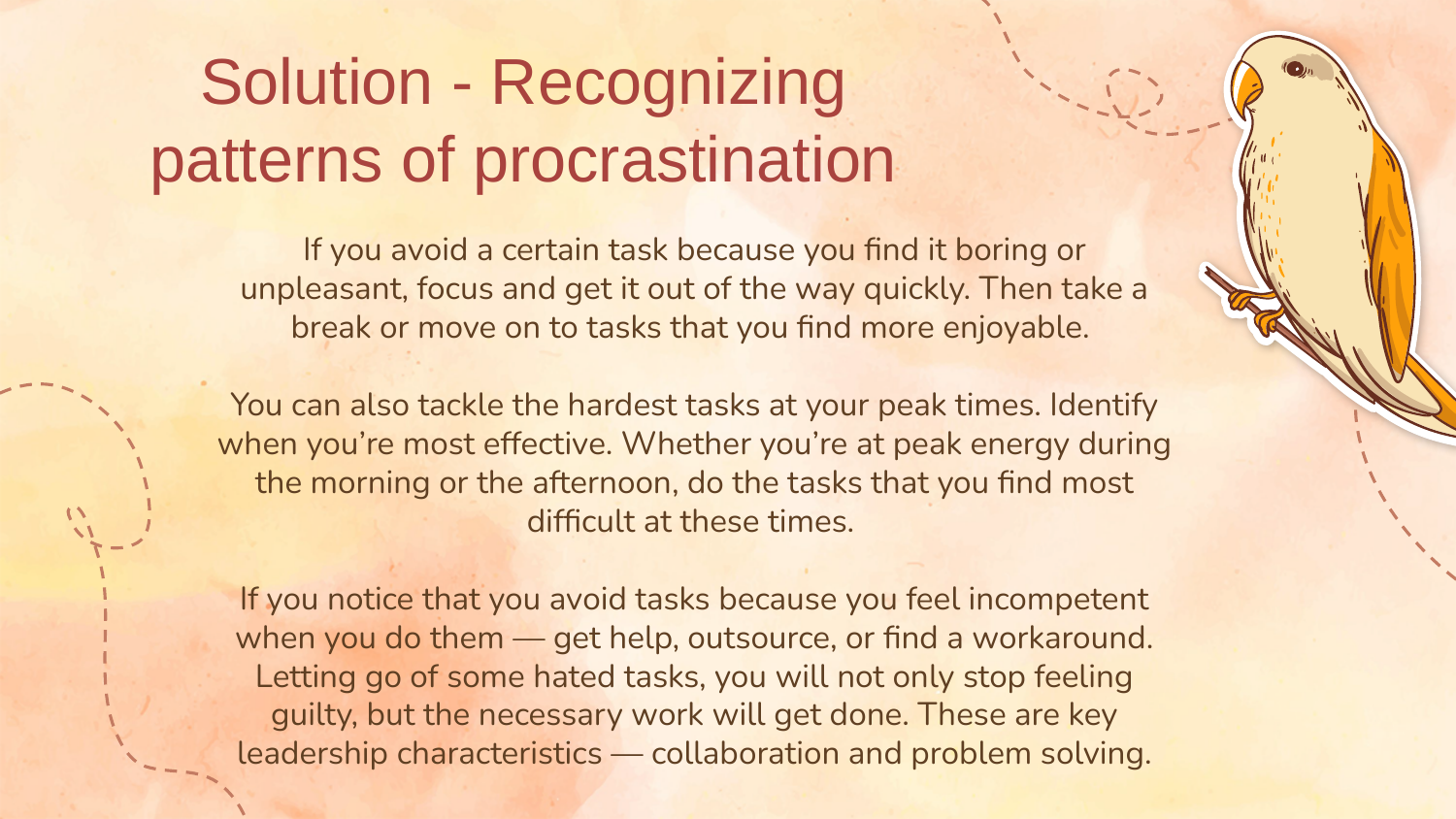

Solution - Recognizing patterns of procrastination
If you avoid a certain task because you find it boring or unpleasant, focus and get it out of the way quickly. Then take a break or move on to tasks that you find more enjoyable.

You can also tackle the hardest tasks at your peak times. Identify when you’re most effective. Whether you’re at peak energy during the morning or the afternoon, do the tasks that you find most difficult at these times.

If you notice that you avoid tasks because you feel incompetent when you do them — get help, outsource, or find a workaround. Letting go of some hated tasks, you will not only stop feeling guilty, but the necessary work will get done. These are key leadership characteristics — collaboration and problem solving.